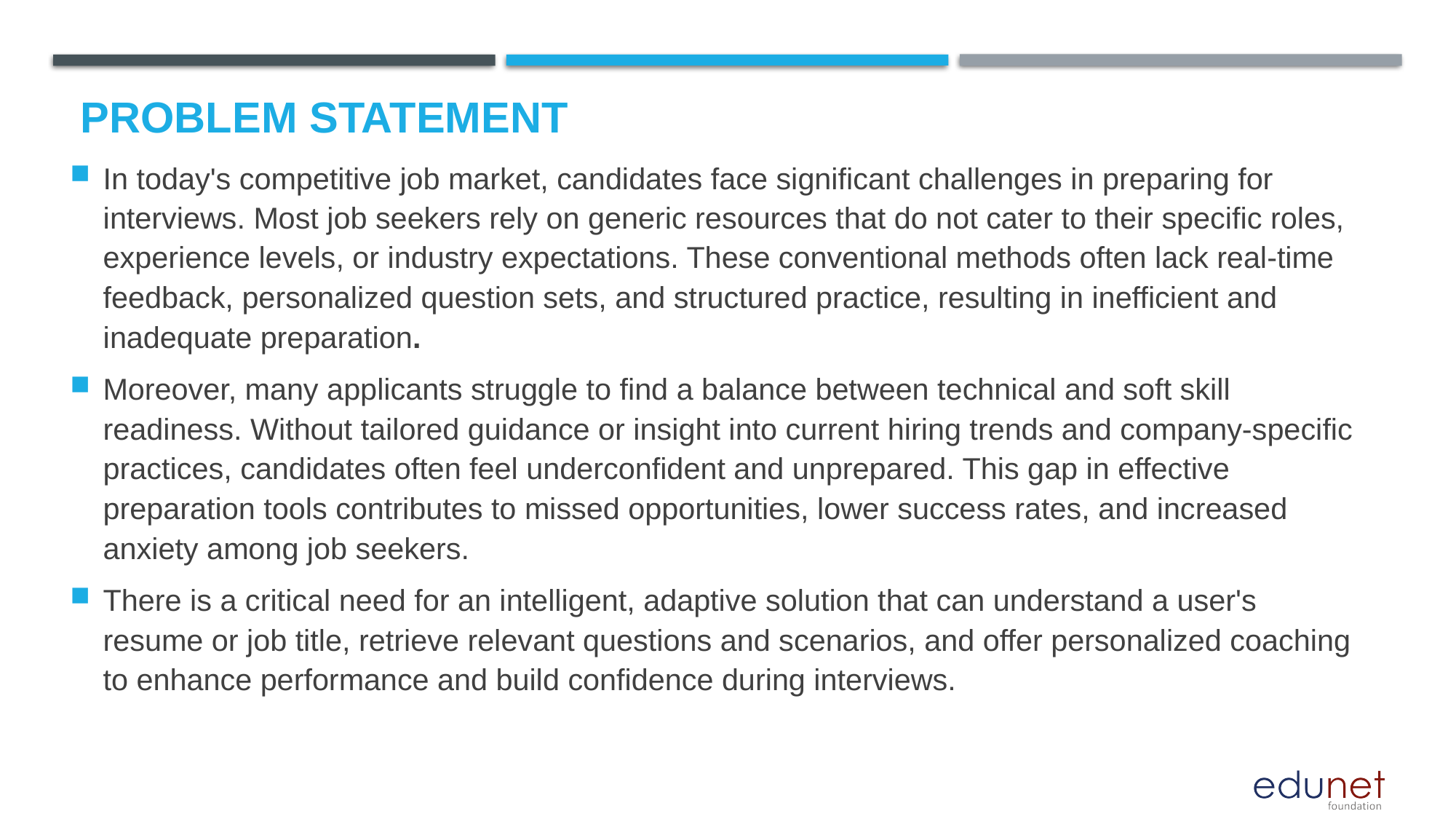

# Problem Statement
In today's competitive job market, candidates face significant challenges in preparing for interviews. Most job seekers rely on generic resources that do not cater to their specific roles, experience levels, or industry expectations. These conventional methods often lack real-time feedback, personalized question sets, and structured practice, resulting in inefficient and inadequate preparation.
Moreover, many applicants struggle to find a balance between technical and soft skill readiness. Without tailored guidance or insight into current hiring trends and company-specific practices, candidates often feel underconfident and unprepared. This gap in effective preparation tools contributes to missed opportunities, lower success rates, and increased anxiety among job seekers.
There is a critical need for an intelligent, adaptive solution that can understand a user's resume or job title, retrieve relevant questions and scenarios, and offer personalized coaching to enhance performance and build confidence during interviews.